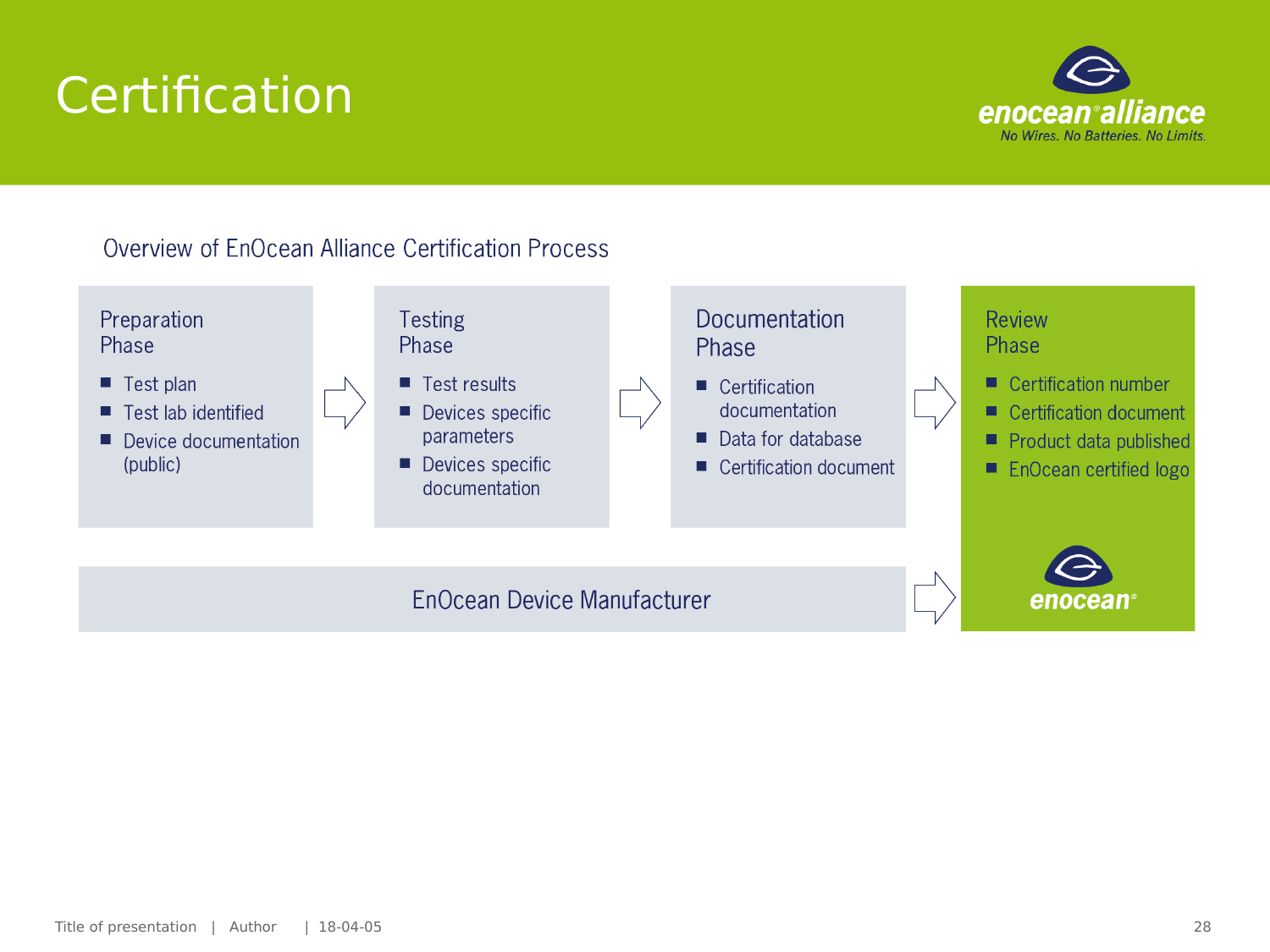

# Certification

Title of presentation   |   Author	| 18-04-05
28